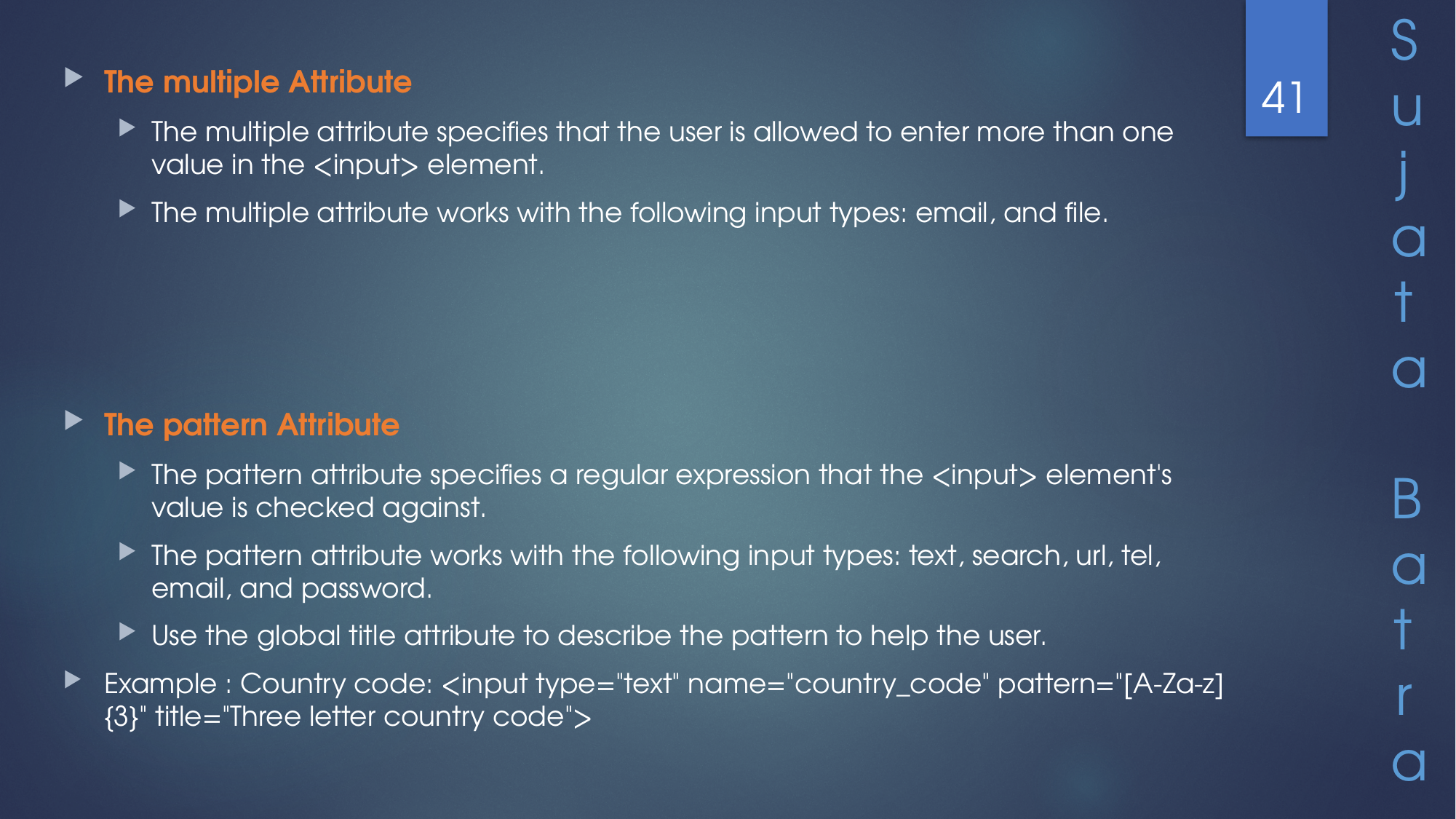

41
The multiple Attribute
The multiple attribute specifies that the user is allowed to enter more than one value in the <input> element.
The multiple attribute works with the following input types: email, and file.

The pattern Attribute
The pattern attribute specifies a regular expression that the <input> element's value is checked against.
The pattern attribute works with the following input types: text, search, url, tel, email, and password.
Use the global title attribute to describe the pattern to help the user.
Example : Country code: <input type="text" name="country_code" pattern="[A-Za-z]{3}" title="Three letter country code">